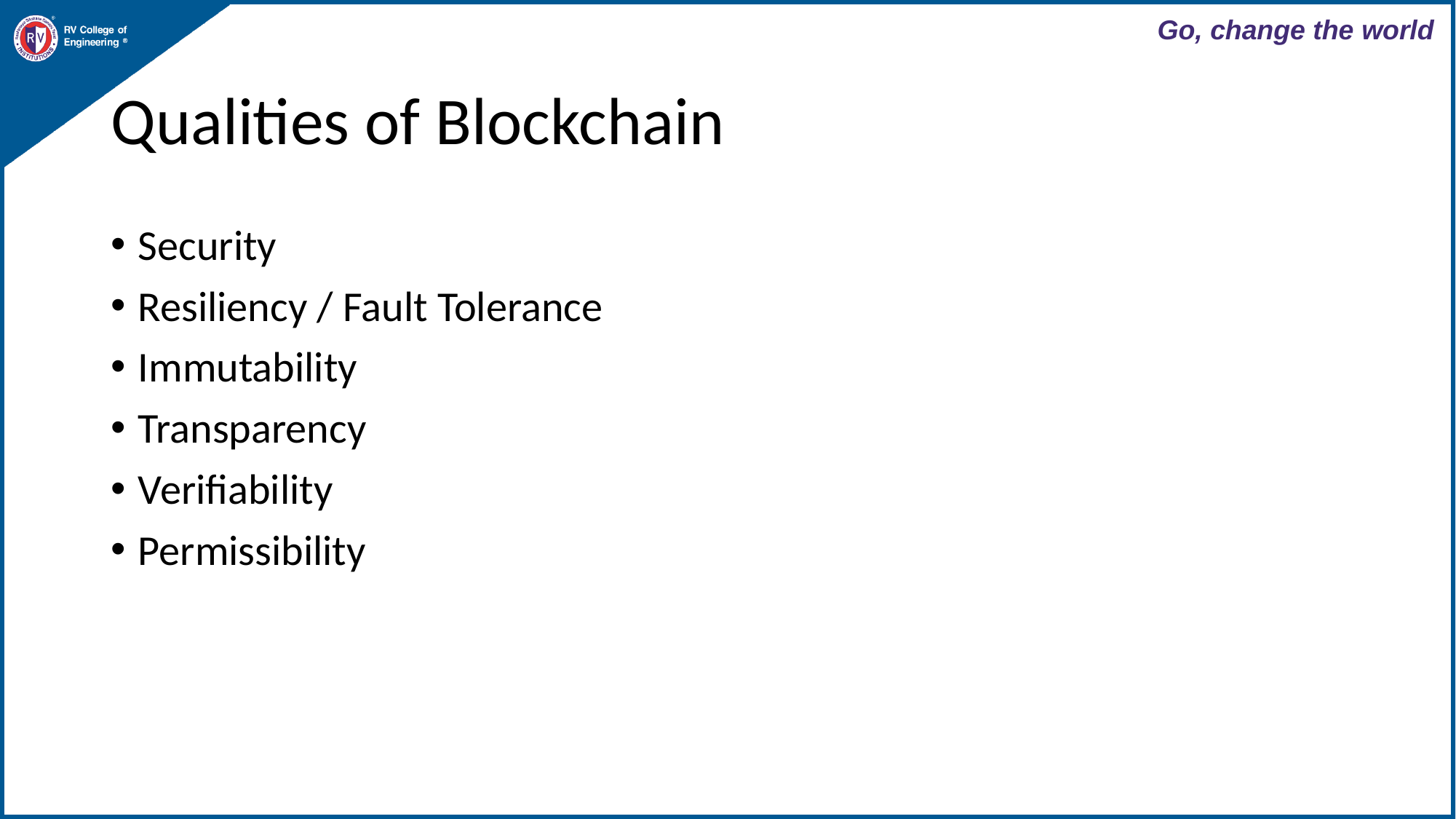

# Qualities of Blockchain
Security
Resiliency / Fault Tolerance
Immutability
Transparency
Verifiability
Permissibility